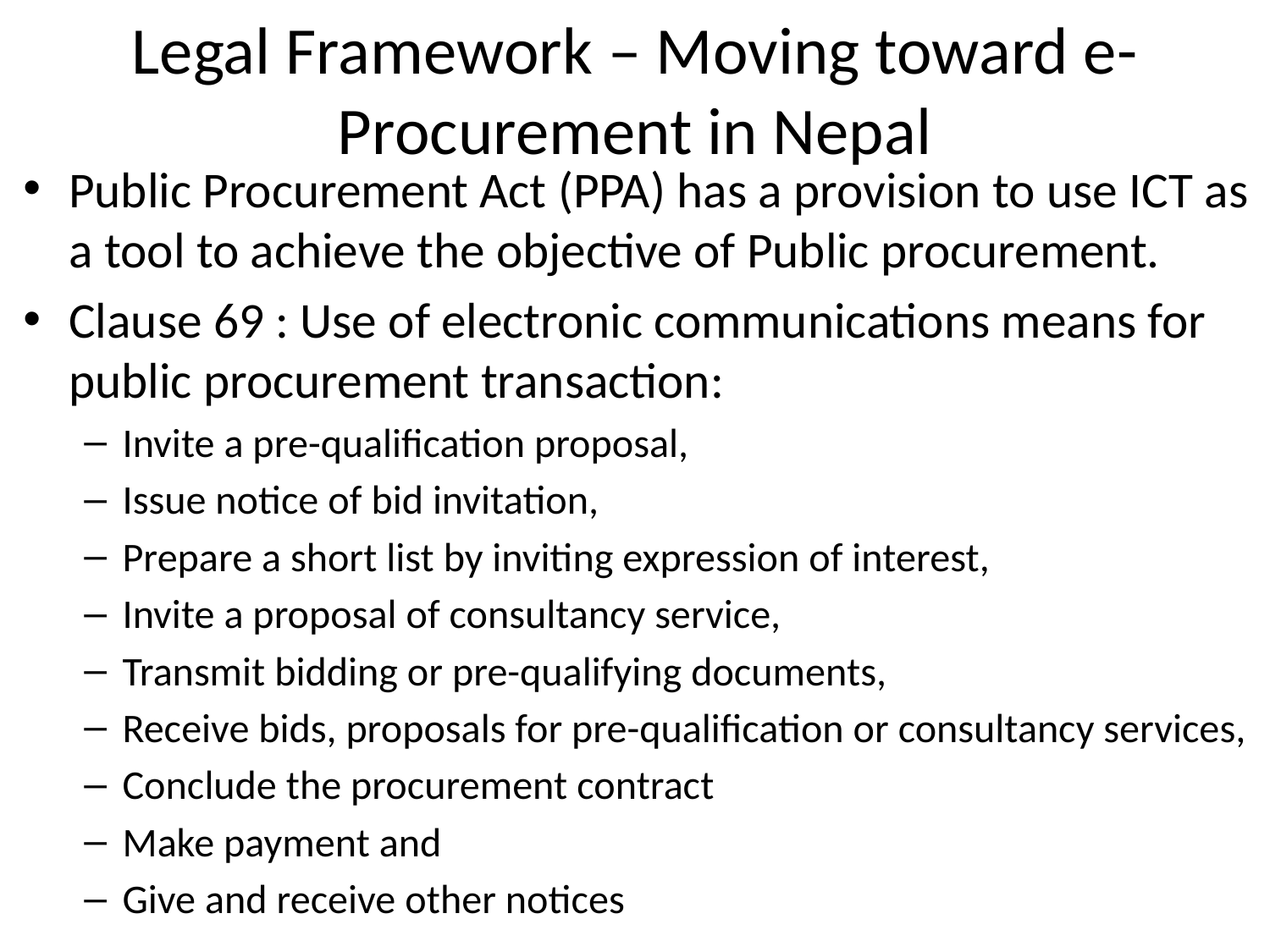

# Legal Framework – Moving toward e-Procurement in Nepal
Public Procurement Act (PPA) has a provision to use ICT as a tool to achieve the objective of Public procurement.
Clause 69 : Use of electronic communications means for public procurement transaction:
Invite a pre-qualification proposal,
Issue notice of bid invitation,
Prepare a short list by inviting expression of interest,
Invite a proposal of consultancy service,
Transmit bidding or pre-qualifying documents,
Receive bids, proposals for pre-qualification or consultancy services,
Conclude the procurement contract
Make payment and
Give and receive other notices